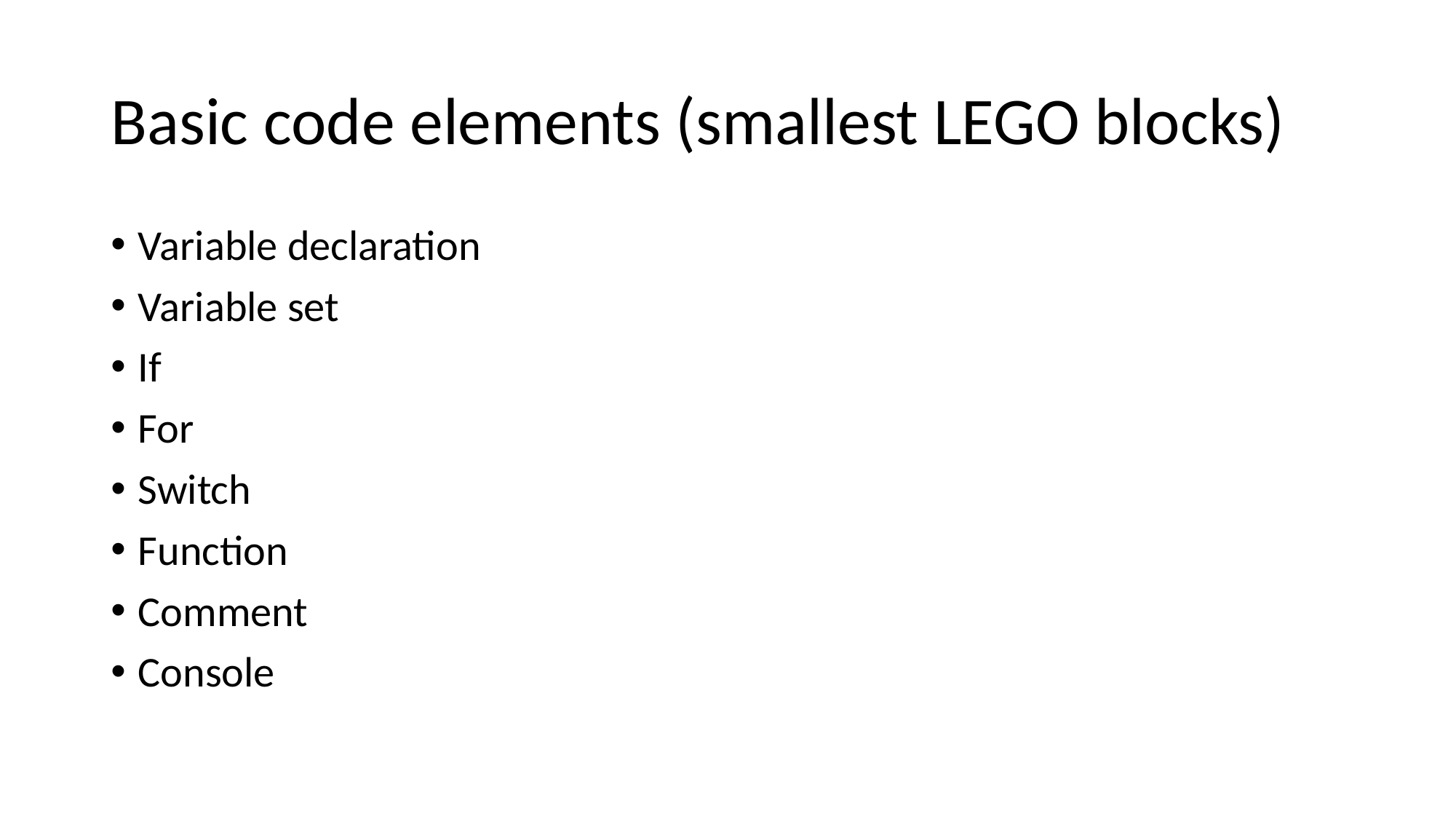

# Basic code elements (smallest LEGO blocks)
Variable declaration
Variable set
If
For
Switch
Function
Comment
Console